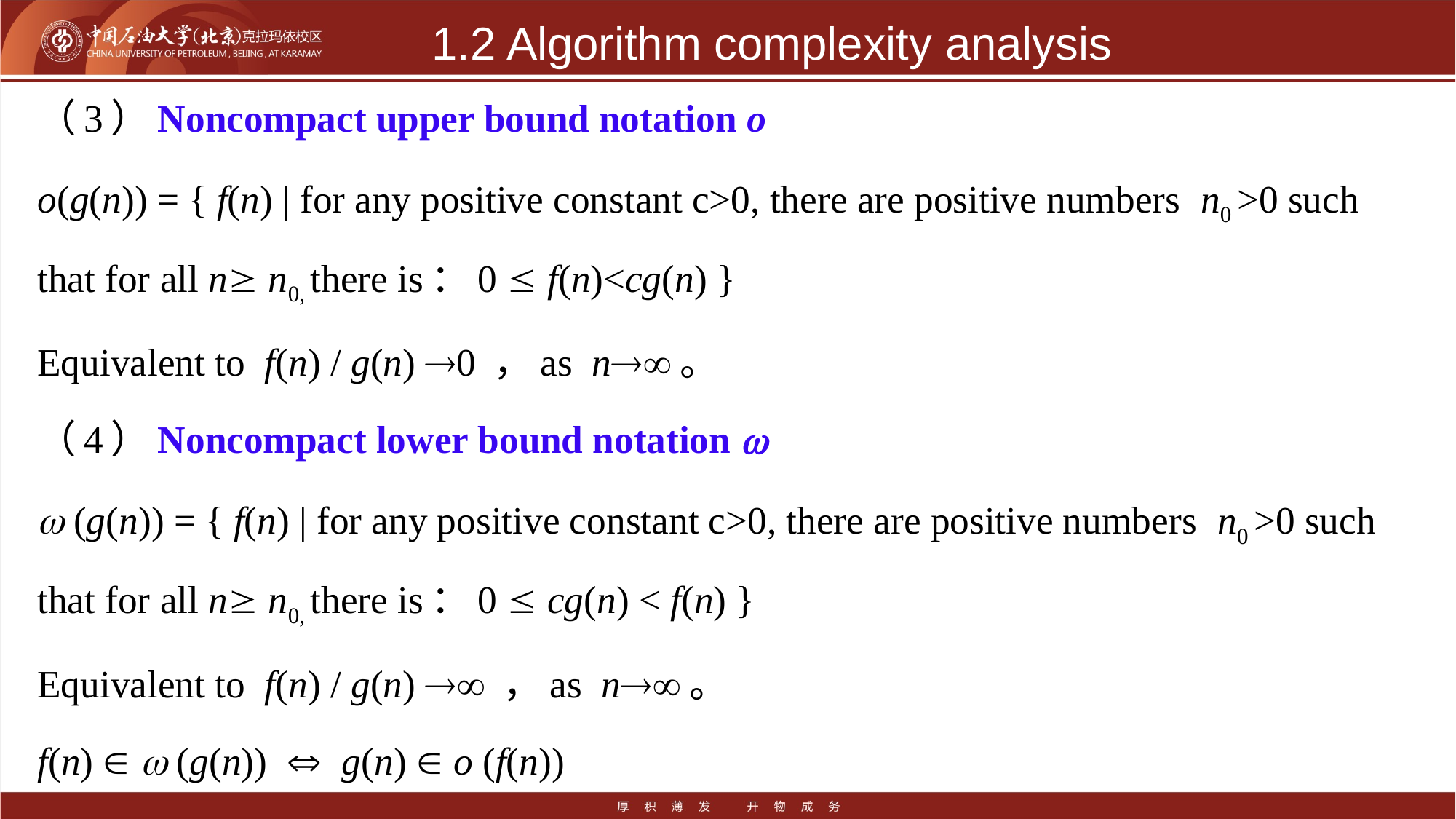

# 1.2 Algorithm complexity analysis
（3）Noncompact upper bound notation o
o(g(n)) = { f(n) | for any positive constant c>0, there are positive numbers  n0 >0 such that for all n≥ n0, there is：0 ≤ f(n)<cg(n) }
Equivalent to  f(n) / g(n) →0 ，as  n→∞。
（4）Noncompact lower bound notation ω
ω (g(n)) = { f(n) | for any positive constant c>0, there are positive numbers  n0 >0 such that for all n≥ n0, there is：0 ≤ cg(n) < f(n) }
Equivalent to  f(n) / g(n) →∞ ，as  n→∞。
f(n) ∈ ω (g(n))  ⇔  g(n) ∈ o (f(n))